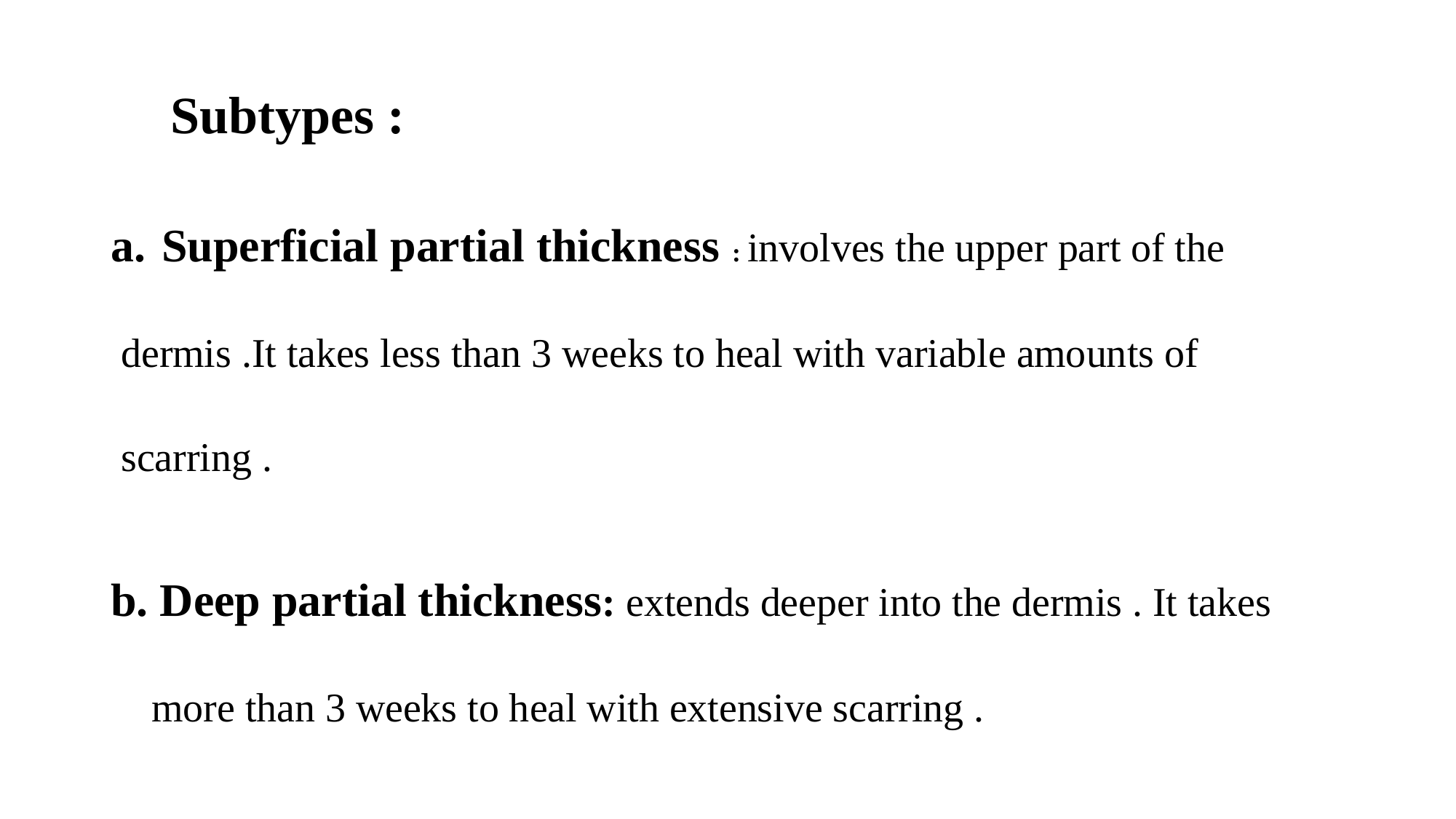

Subtypes :

 Superficial partial thickness : involves the upper part of the

 dermis .It takes less than 3 weeks to heal with variable amounts of

 scarring .

b. Deep partial thickness: extends deeper into the dermis . It takes

    more than 3 weeks to heal with extensive scarring .